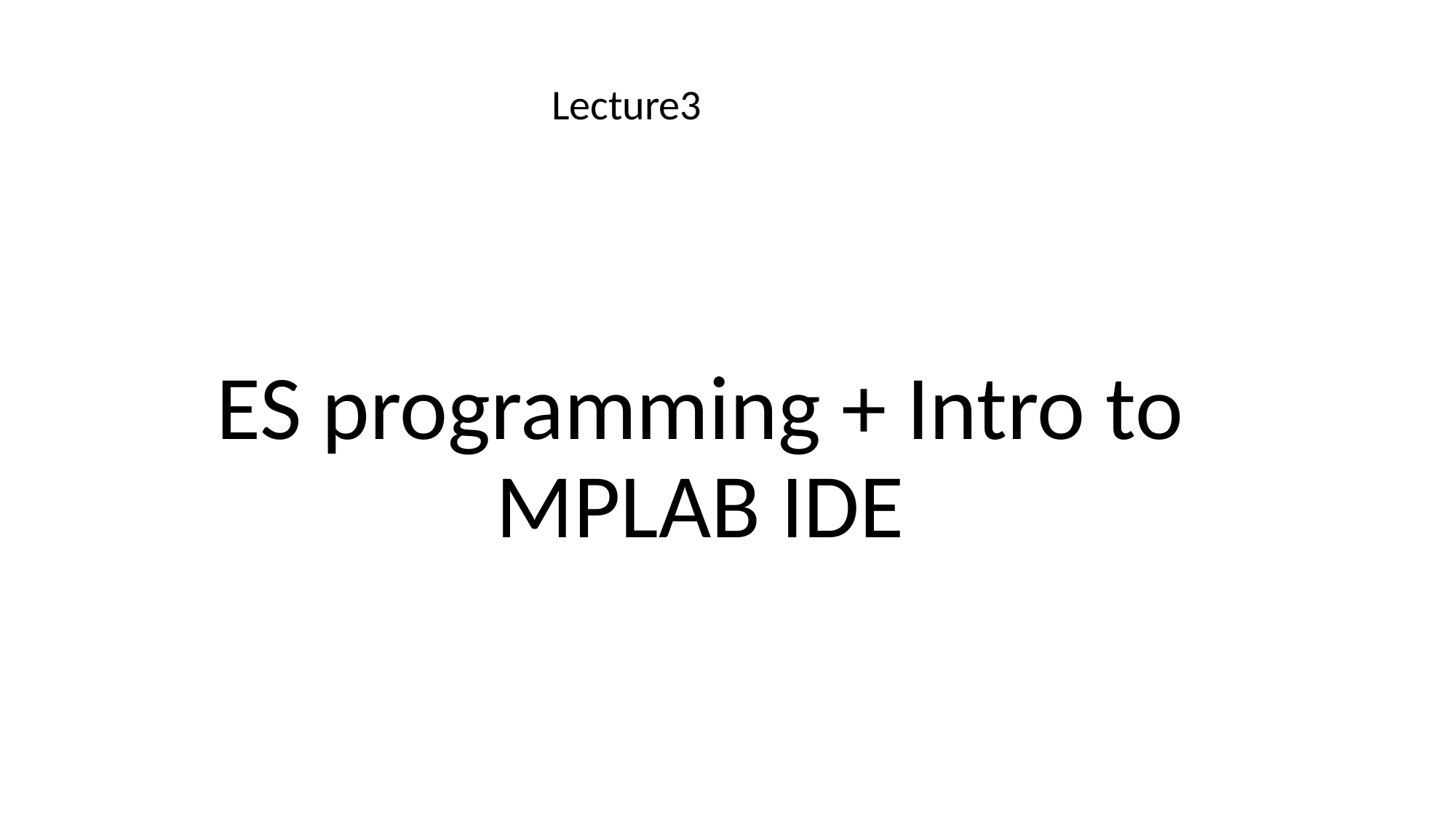

Lecture3
# ES programming + Intro to MPLAB IDE